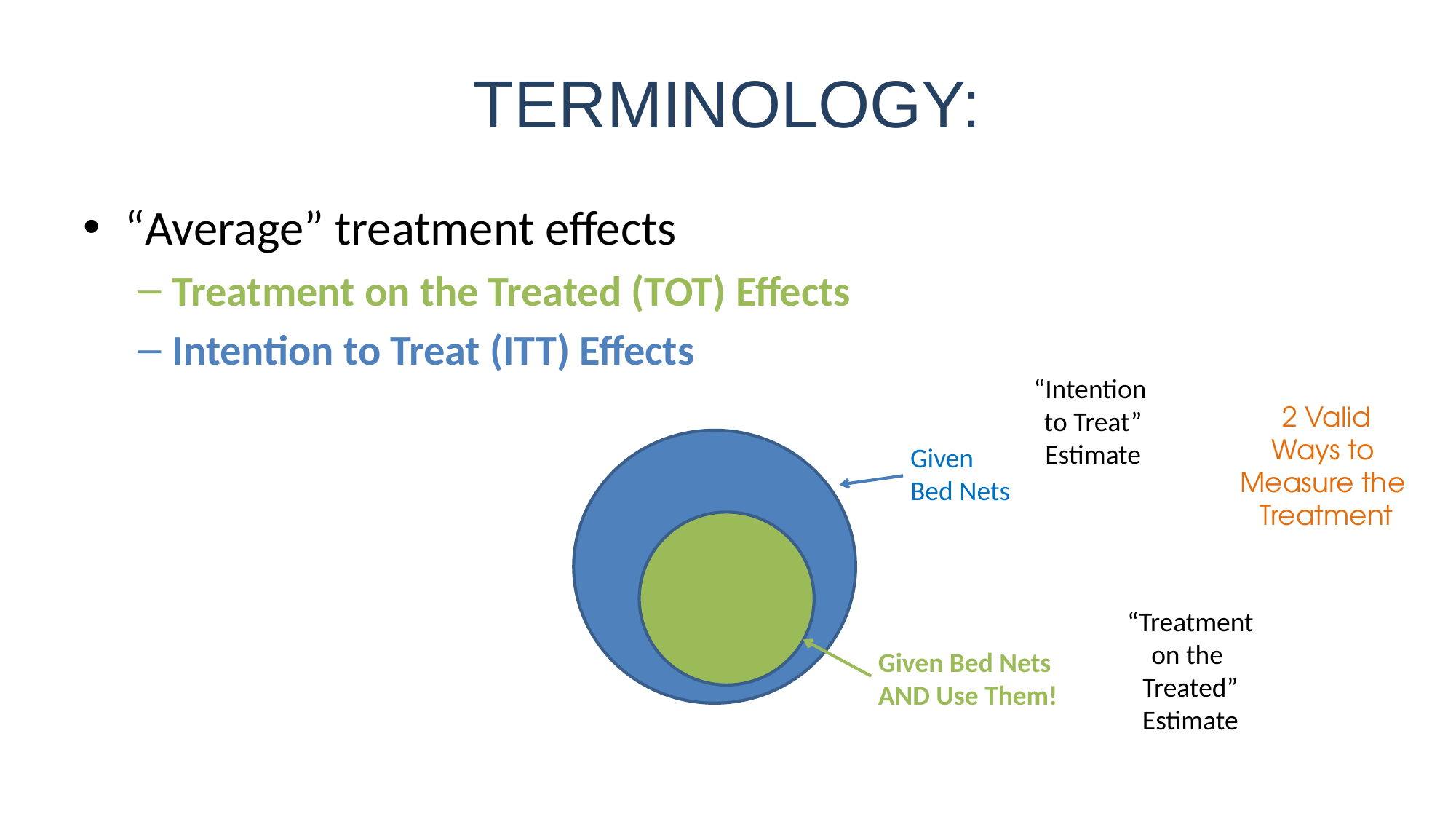

# Terminology:
“Average” treatment effects
Treatment on the Treated (TOT) Effects
Intention to Treat (ITT) Effects
“Intention
to Treat”
Estimate
2 Valid
Ways to
Measure the
Treatment

Given
Bed Nets

“Treatment
on the
Treated”
Estimate
Given Bed Nets
AND Use Them!